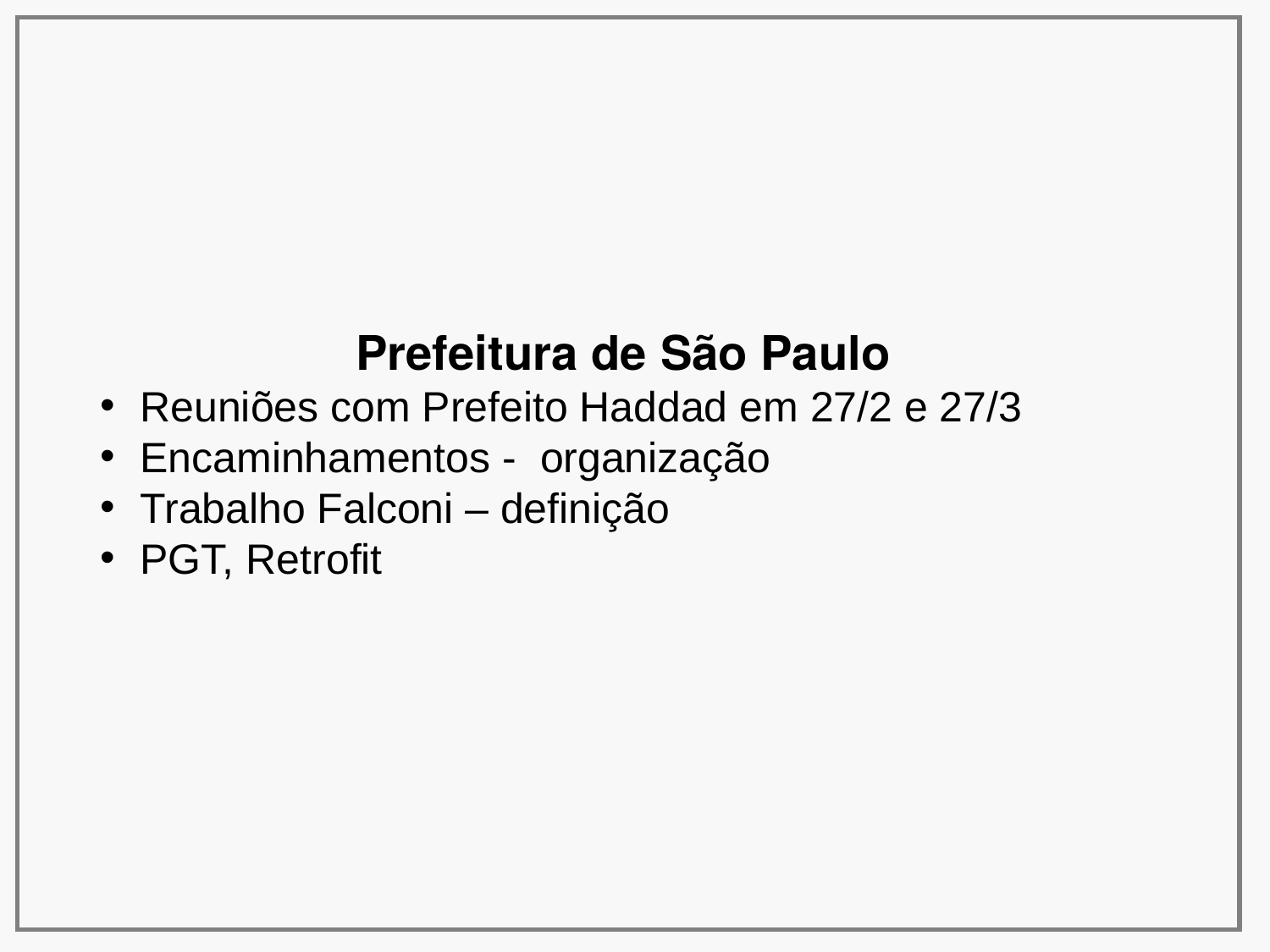

Prefeitura de São Paulo
Reuniões com Prefeito Haddad em 27/2 e 27/3
Encaminhamentos -  organização
Trabalho Falconi – definição
PGT, Retrofit